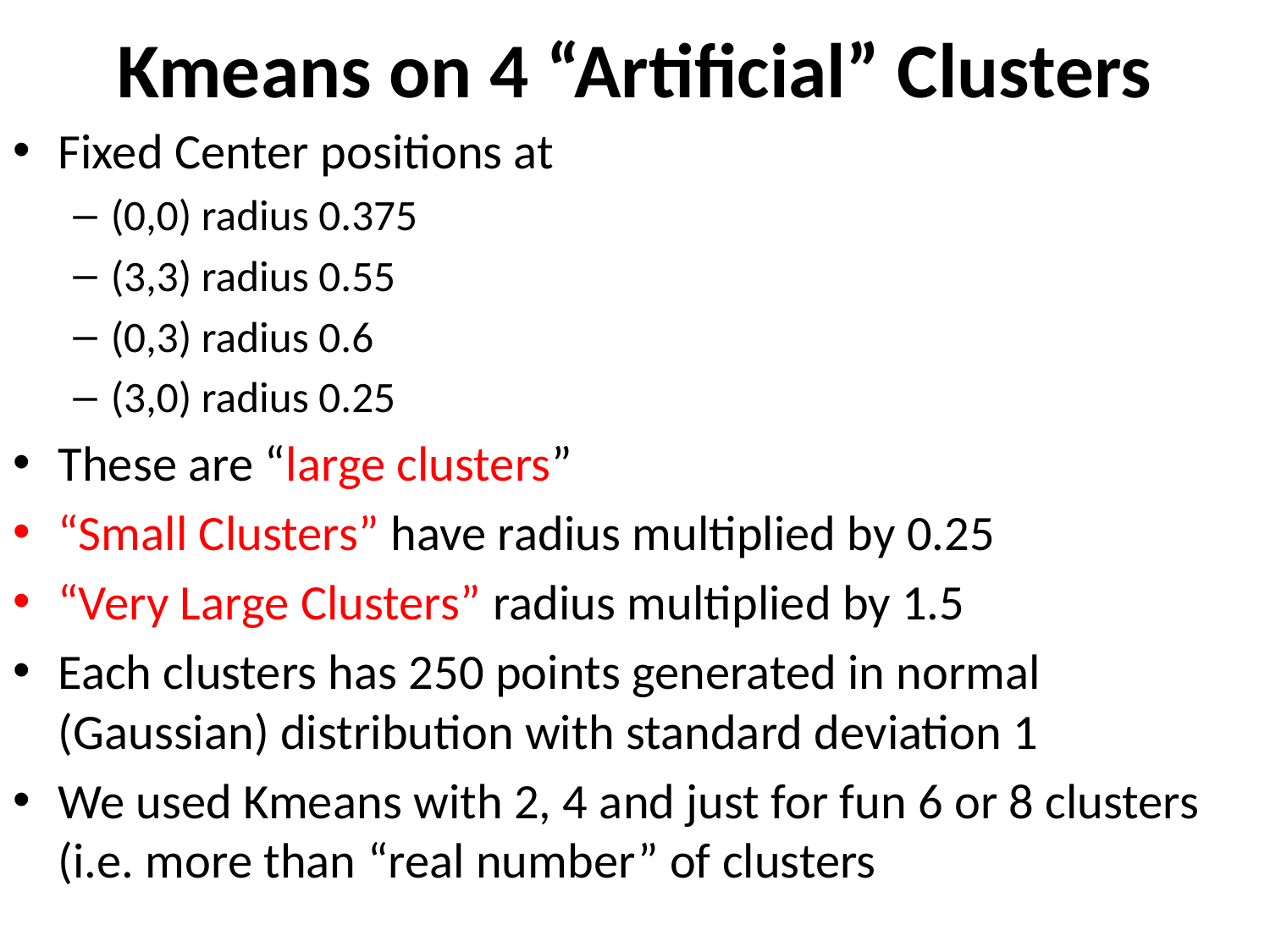

# Kmeans on 4 “Artificial” Clusters
Fixed Center positions at
(0,0) radius 0.375
(3,3) radius 0.55
(0,3) radius 0.6
(3,0) radius 0.25
These are “large clusters”
“Small Clusters” have radius multiplied by 0.25
“Very Large Clusters” radius multiplied by 1.5
Each clusters has 250 points generated in normal (Gaussian) distribution with standard deviation 1
We used Kmeans with 2, 4 and just for fun 6 or 8 clusters (i.e. more than “real number” of clusters